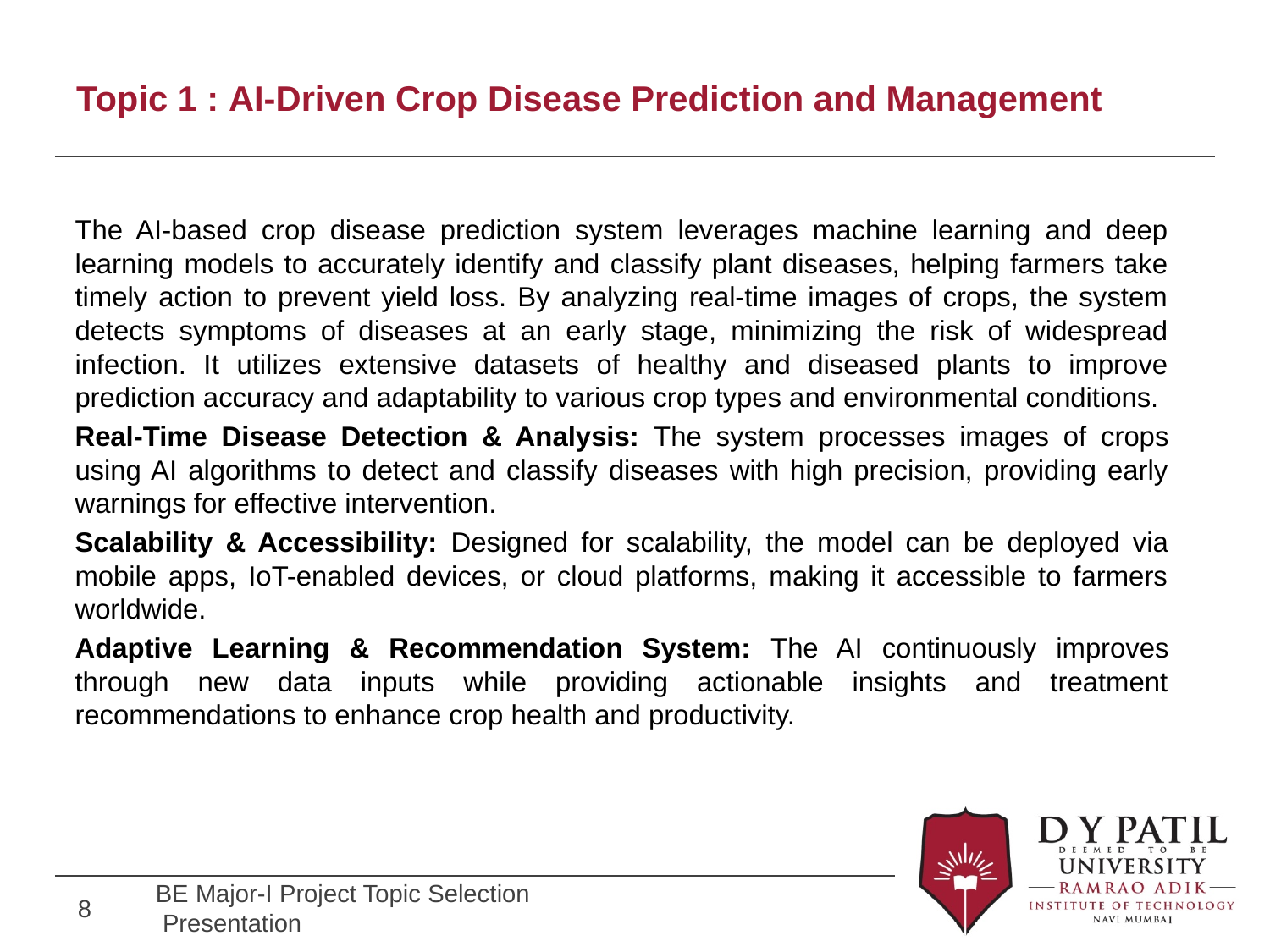

# Topic 1 : AI-Driven Crop Disease Prediction and Management
The AI-based crop disease prediction system leverages machine learning and deep learning models to accurately identify and classify plant diseases, helping farmers take timely action to prevent yield loss. By analyzing real-time images of crops, the system detects symptoms of diseases at an early stage, minimizing the risk of widespread infection. It utilizes extensive datasets of healthy and diseased plants to improve prediction accuracy and adaptability to various crop types and environmental conditions.
Real-Time Disease Detection & Analysis: The system processes images of crops using AI algorithms to detect and classify diseases with high precision, providing early warnings for effective intervention.
Scalability & Accessibility: Designed for scalability, the model can be deployed via mobile apps, IoT-enabled devices, or cloud platforms, making it accessible to farmers worldwide.
Adaptive Learning & Recommendation System: The AI continuously improves through new data inputs while providing actionable insights and treatment recommendations to enhance crop health and productivity.
8
BE Major-I Project Topic Selection  Presentation